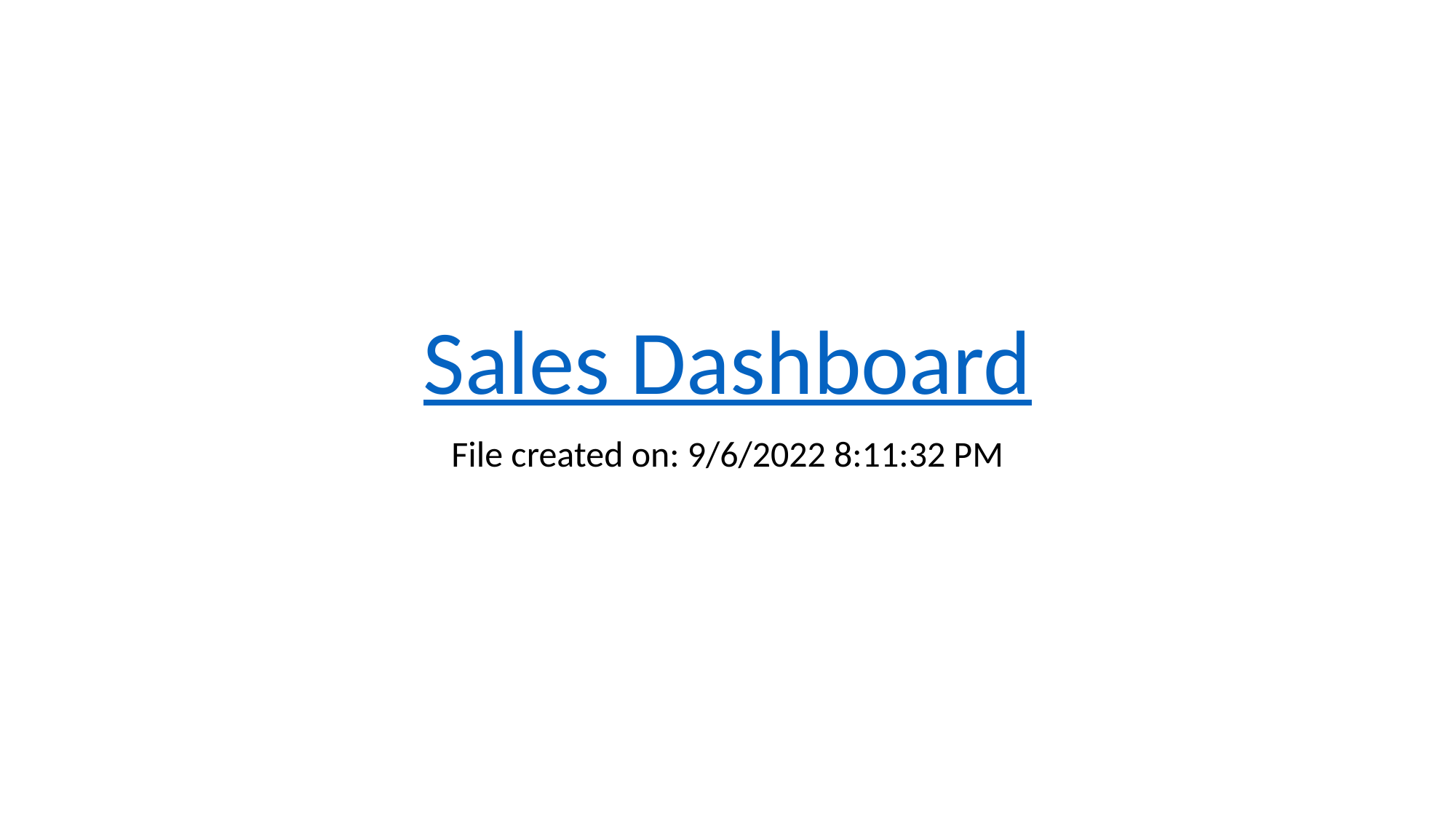

# Sales Dashboard
File created on: 9/6/2022 8:11:32 PM